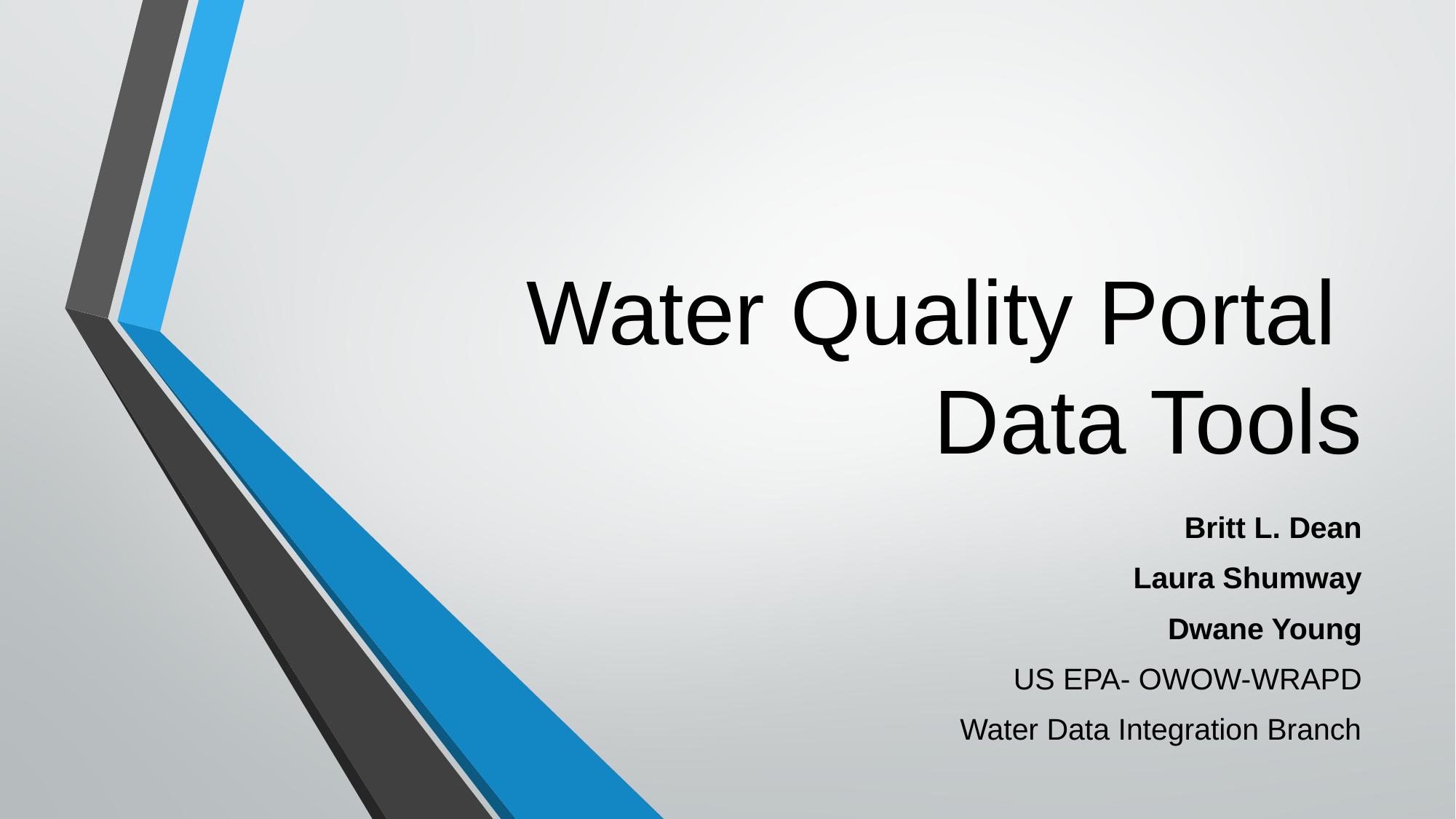

# Water Quality Portal Data Tools
Britt L. Dean
Laura Shumway
Dwane Young
US EPA- OWOW-WRAPD
Water Data Integration Branch